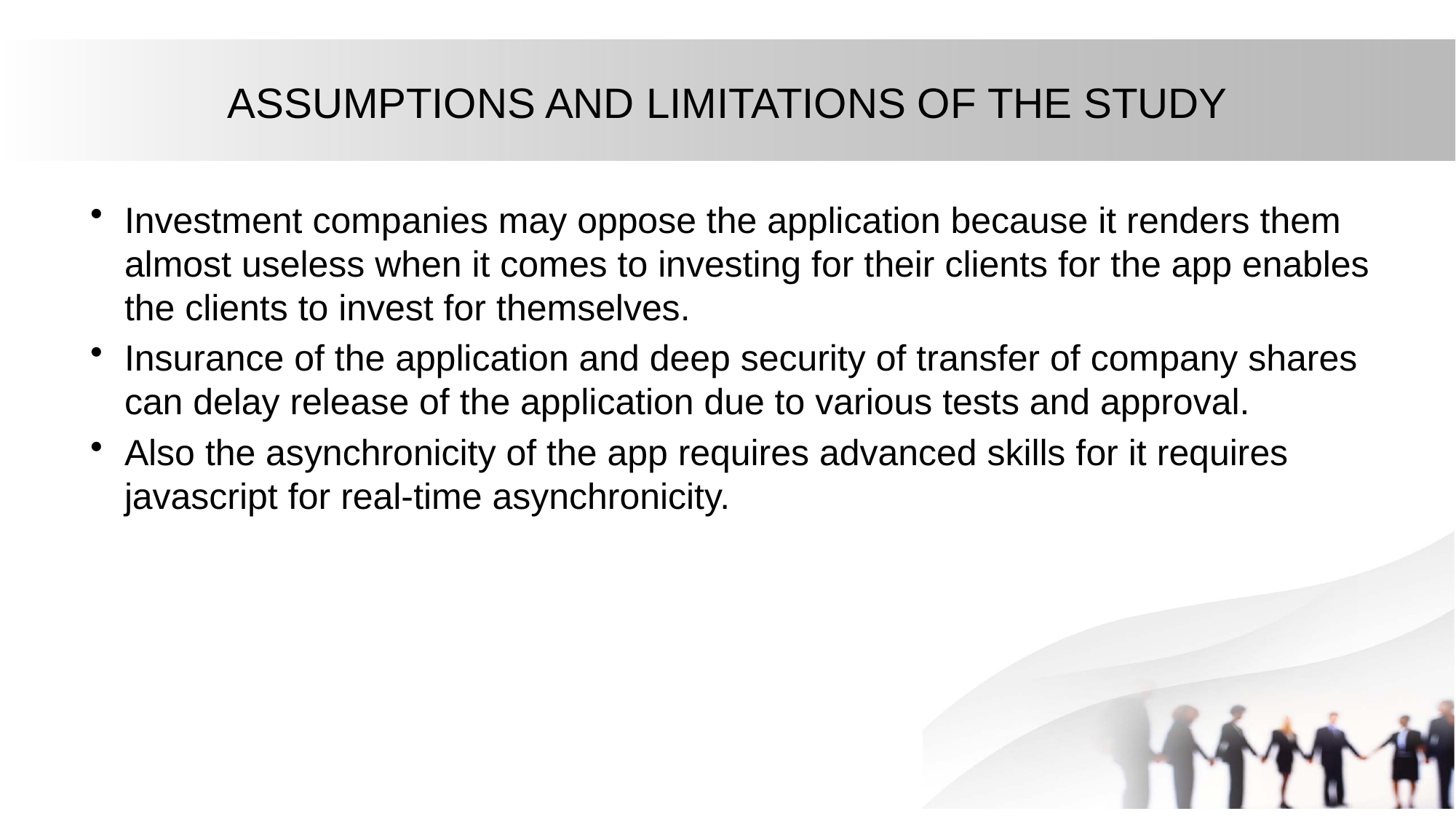

# ASSUMPTIONS AND LIMITATIONS OF THE STUDY
Investment companies may oppose the application because it renders them almost useless when it comes to investing for their clients for the app enables the clients to invest for themselves.
Insurance of the application and deep security of transfer of company shares can delay release of the application due to various tests and approval.
Also the asynchronicity of the app requires advanced skills for it requires javascript for real-time asynchronicity.